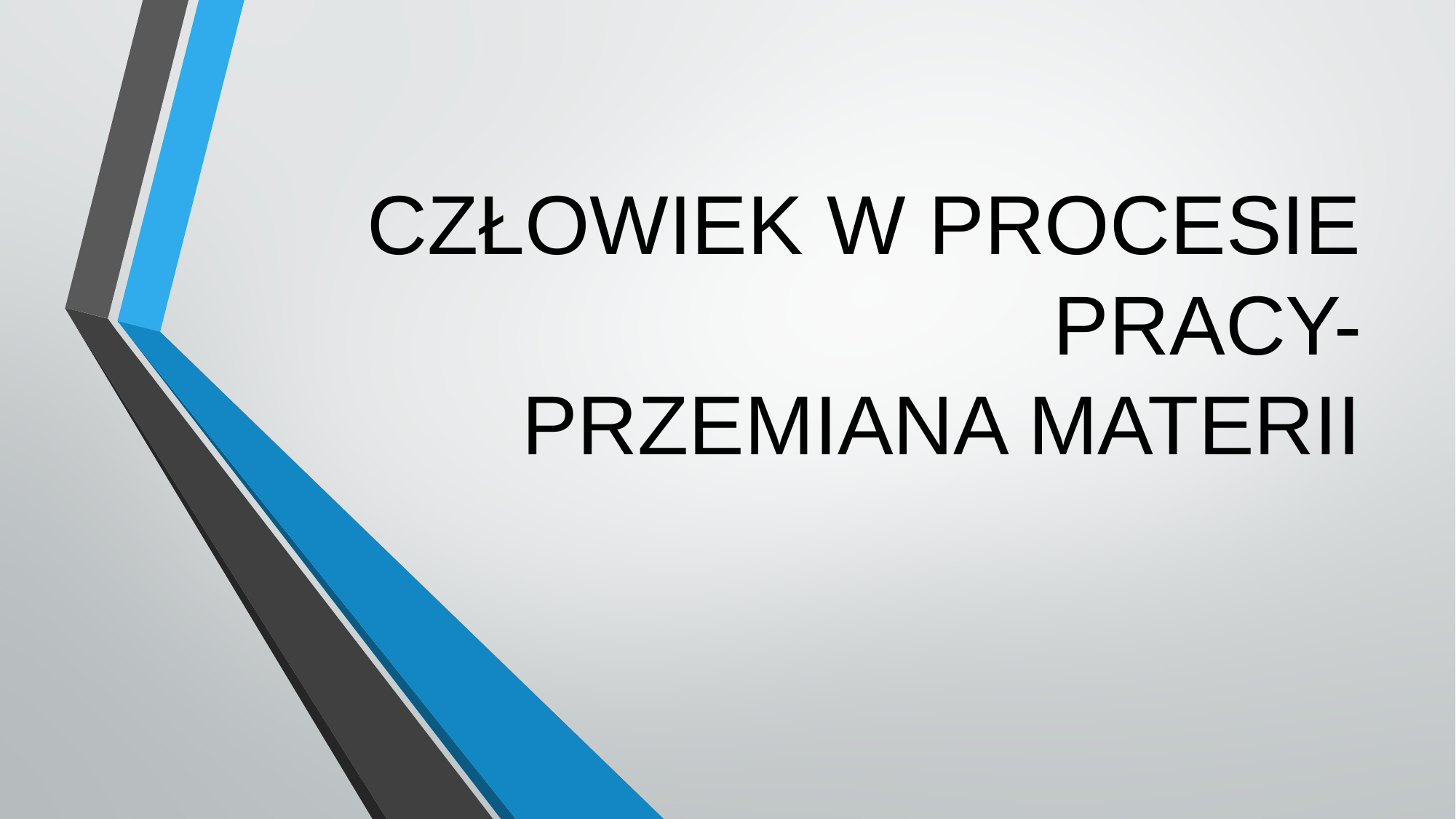

# CZŁOWIEK W PROCESIE PRACY- PRZEMIANA MATERII